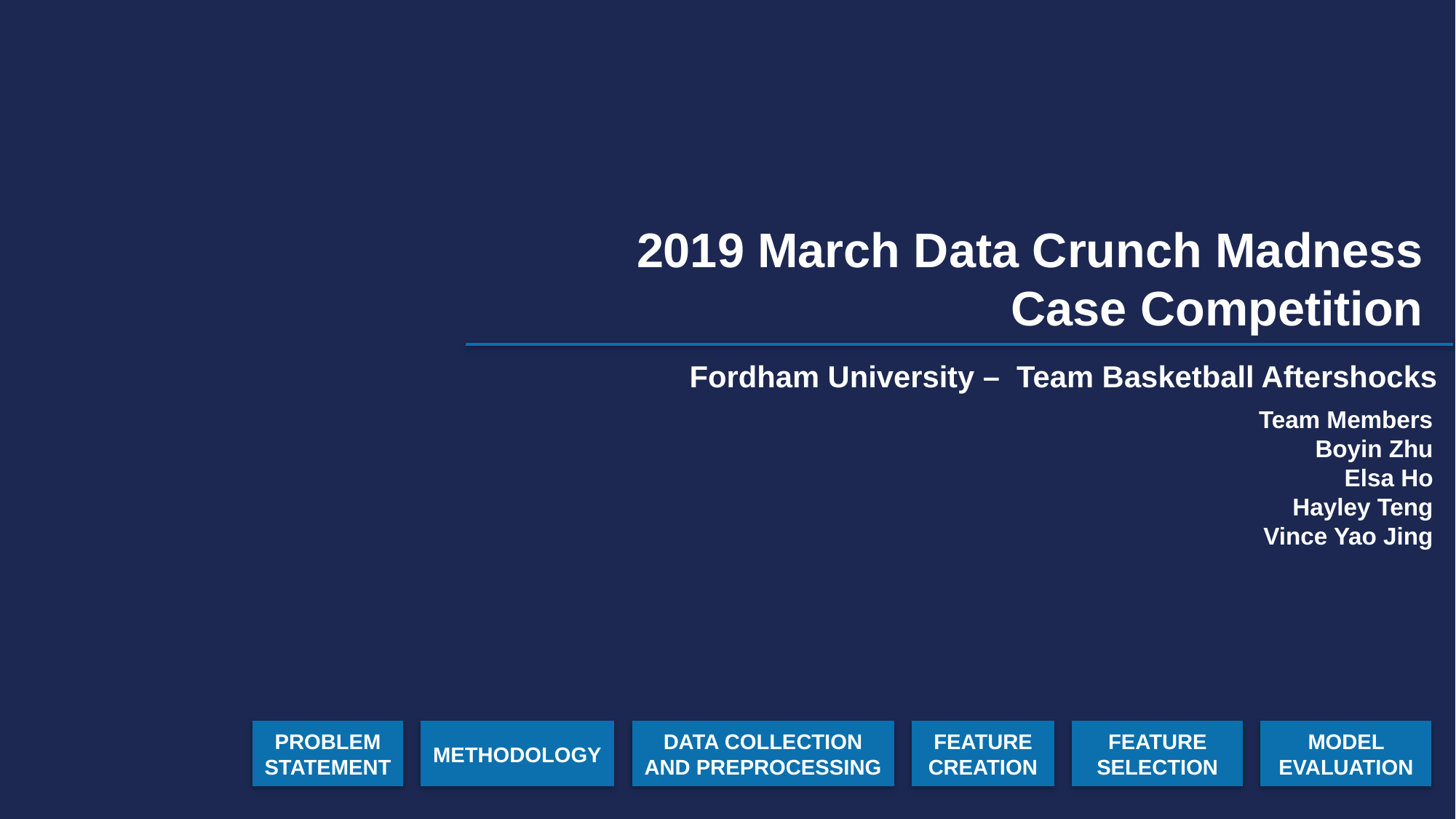

# 2019 March Data Crunch Madness Case Competition
Fordham University –  Team Basketball Aftershocks
Team Members
Boyin Zhu
Elsa Ho
Hayley Teng
Vince Yao Jing

PROBLEM STATEMENT
METHODOLOGY
DATA COLLECTION AND PREPROCESSING
FEATURE CREATION
FEATURE SELECTION
MODEL EVALUATION